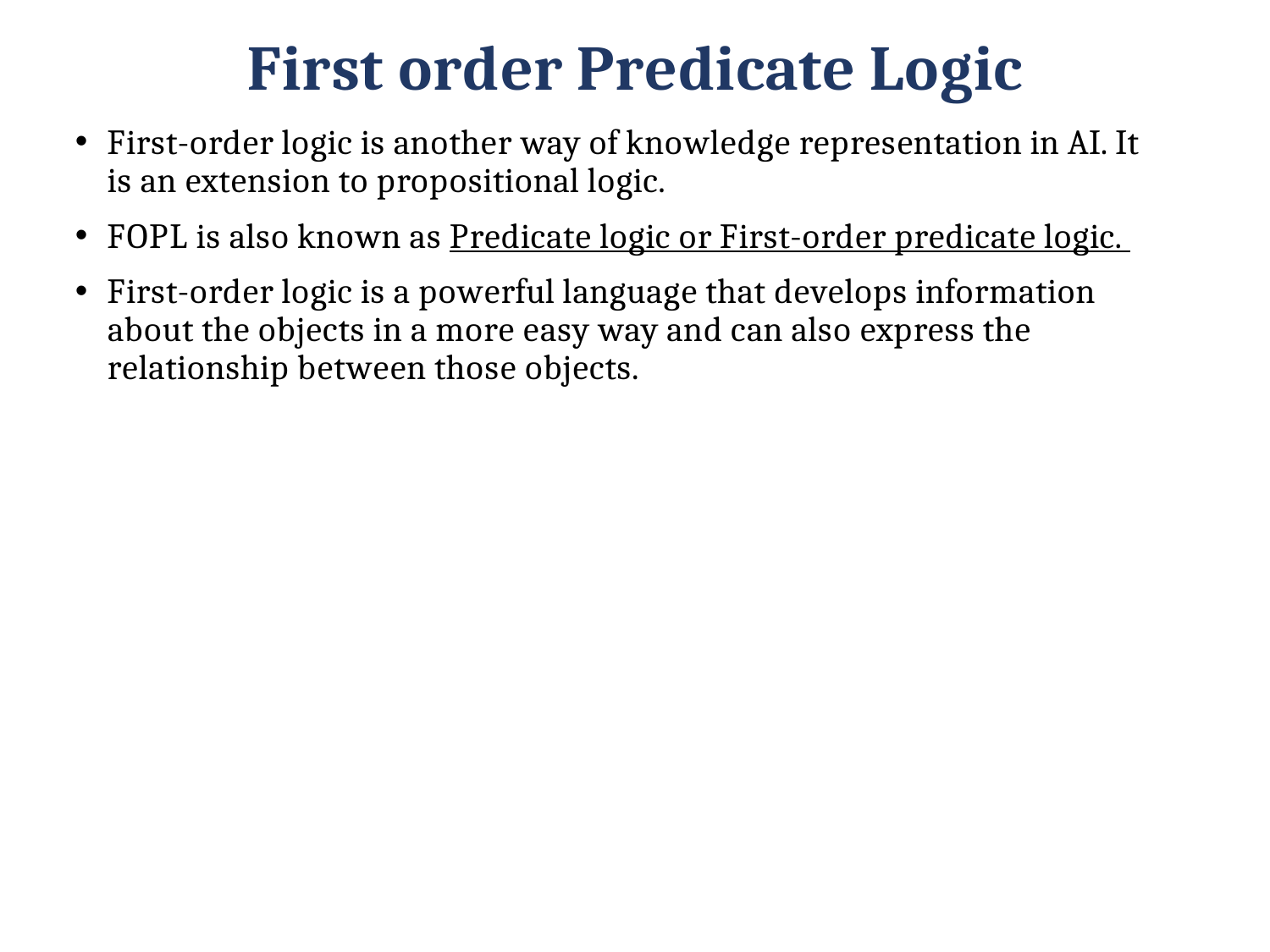

# First order Predicate Logic
First-order logic is another way of knowledge representation in AI. It is an extension to propositional logic.
FOPL is also known as Predicate logic or First-order predicate logic.
First-order logic is a powerful language that develops information about the objects in a more easy way and can also express the relationship between those objects.
65